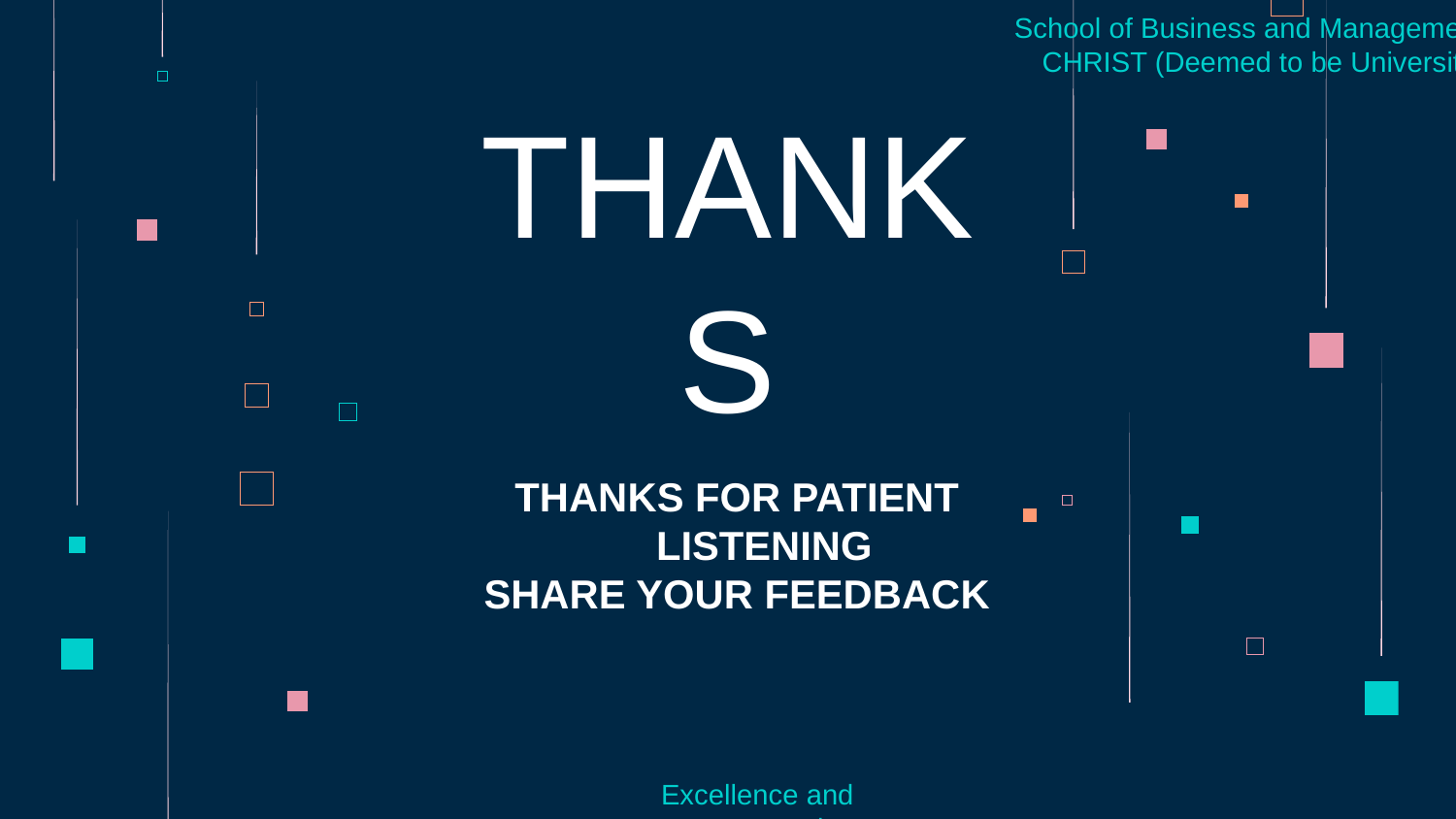

School of Business and Management
CHRIST (Deemed to be University)

# THANKS
THANKS FOR PATIENT LISTENING
SHARE YOUR FEEDBACK

Please keep this slide for attribution
Excellence and service